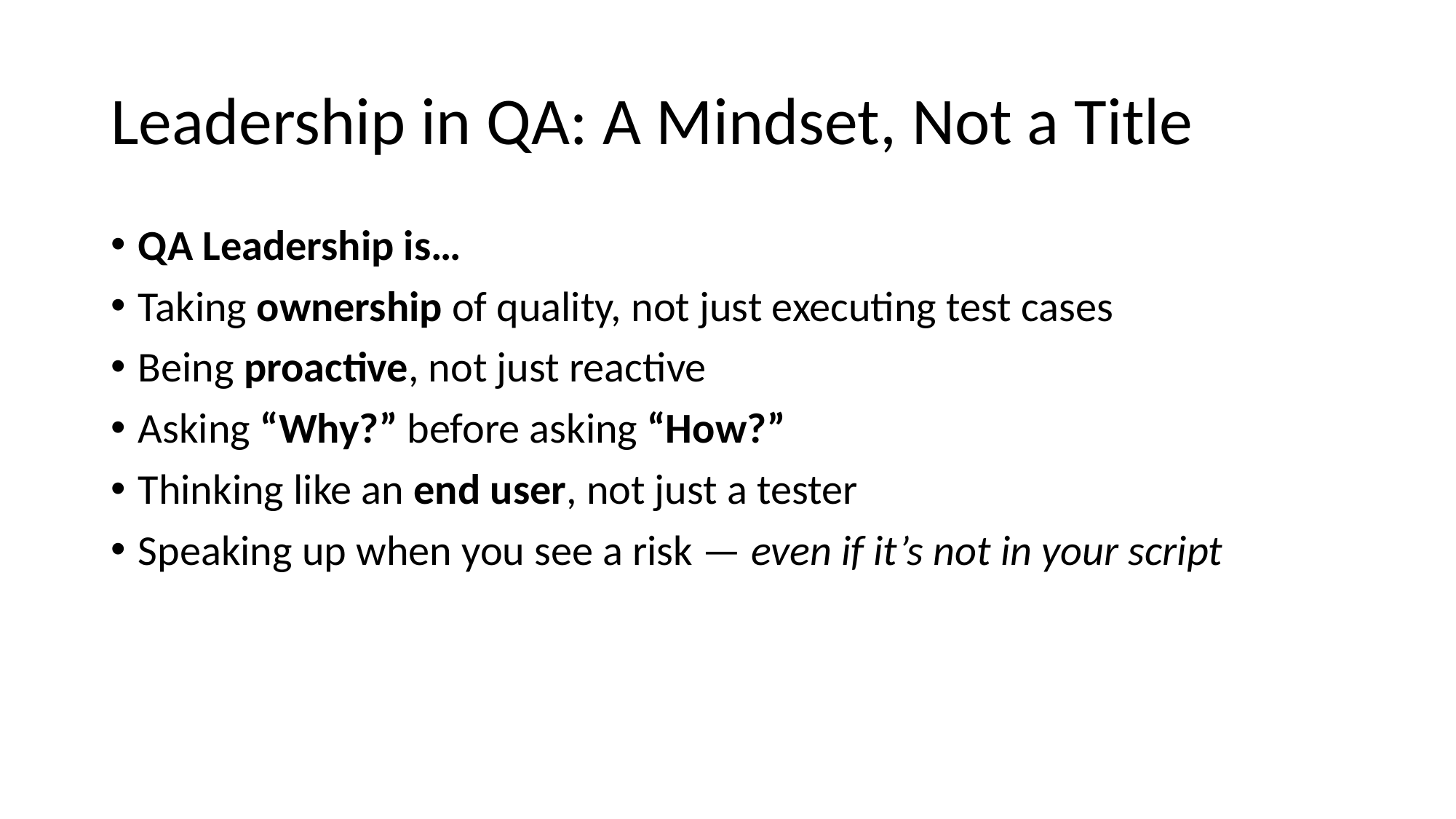

# Leadership in QA: A Mindset, Not a Title
QA Leadership is…
Taking ownership of quality, not just executing test cases
Being proactive, not just reactive
Asking “Why?” before asking “How?”
Thinking like an end user, not just a tester
Speaking up when you see a risk — even if it’s not in your script